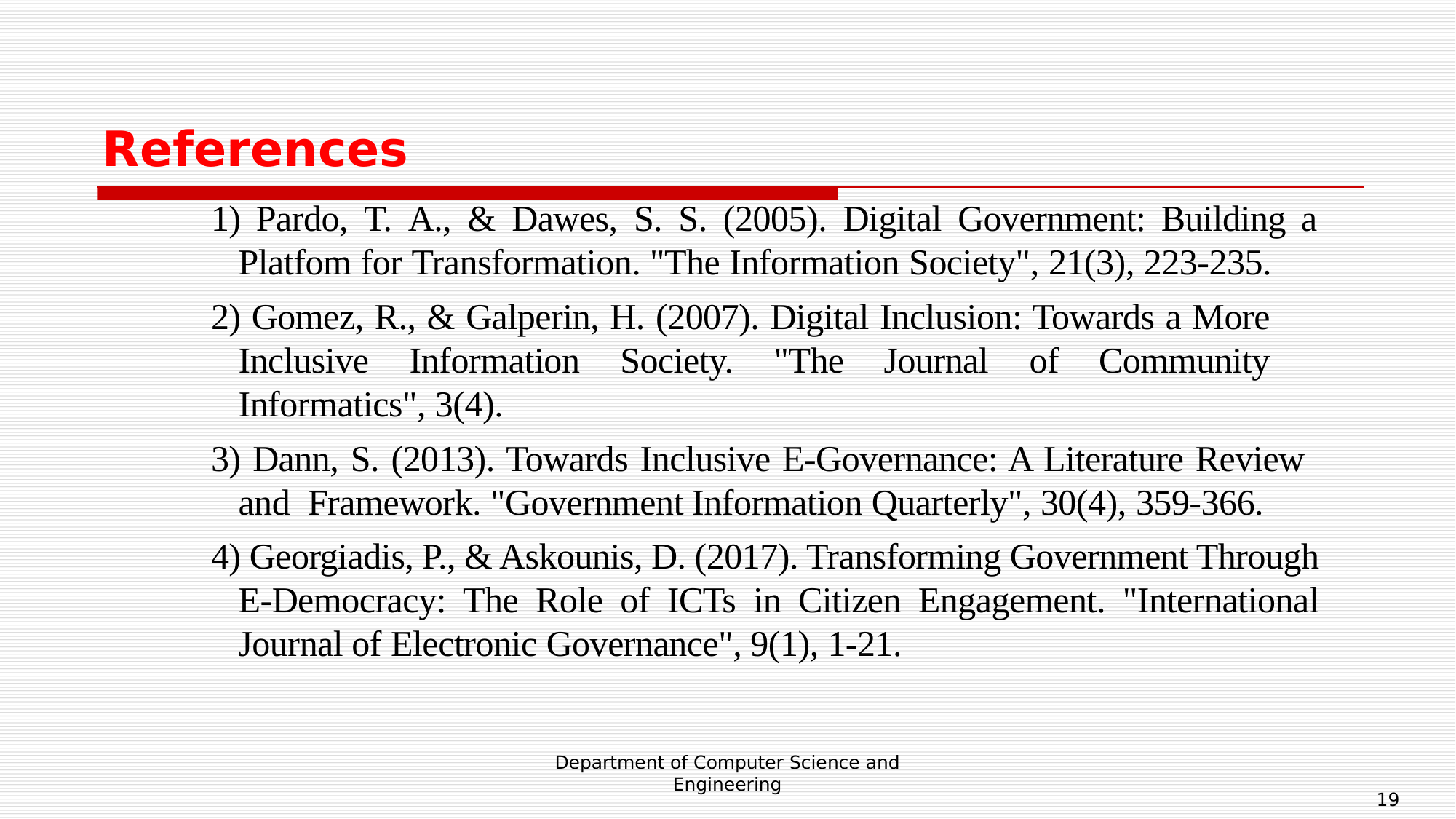

# References
1) Pardo, T. A., & Dawes, S. S. (2005). Digital Government: Building a Platfom for Transformation. "The Information Society", 21(3), 223-235.
2) Gomez, R., & Galperin, H. (2007). Digital Inclusion: Towards a More Inclusive Information Society. "The Journal of Community Informatics", 3(4).
3) Dann, S. (2013). Towards Inclusive E-Governance: A Literature Review  and  Framework. "Government Information Quarterly", 30(4), 359-366.
4) Georgiadis, P., & Askounis, D. (2017). Transforming Government Through E-Democracy: The Role of ICTs in Citizen Engagement. "International Journal of Electronic Governance", 9(1), 1-21.

Department of Computer Science and Engineering
19